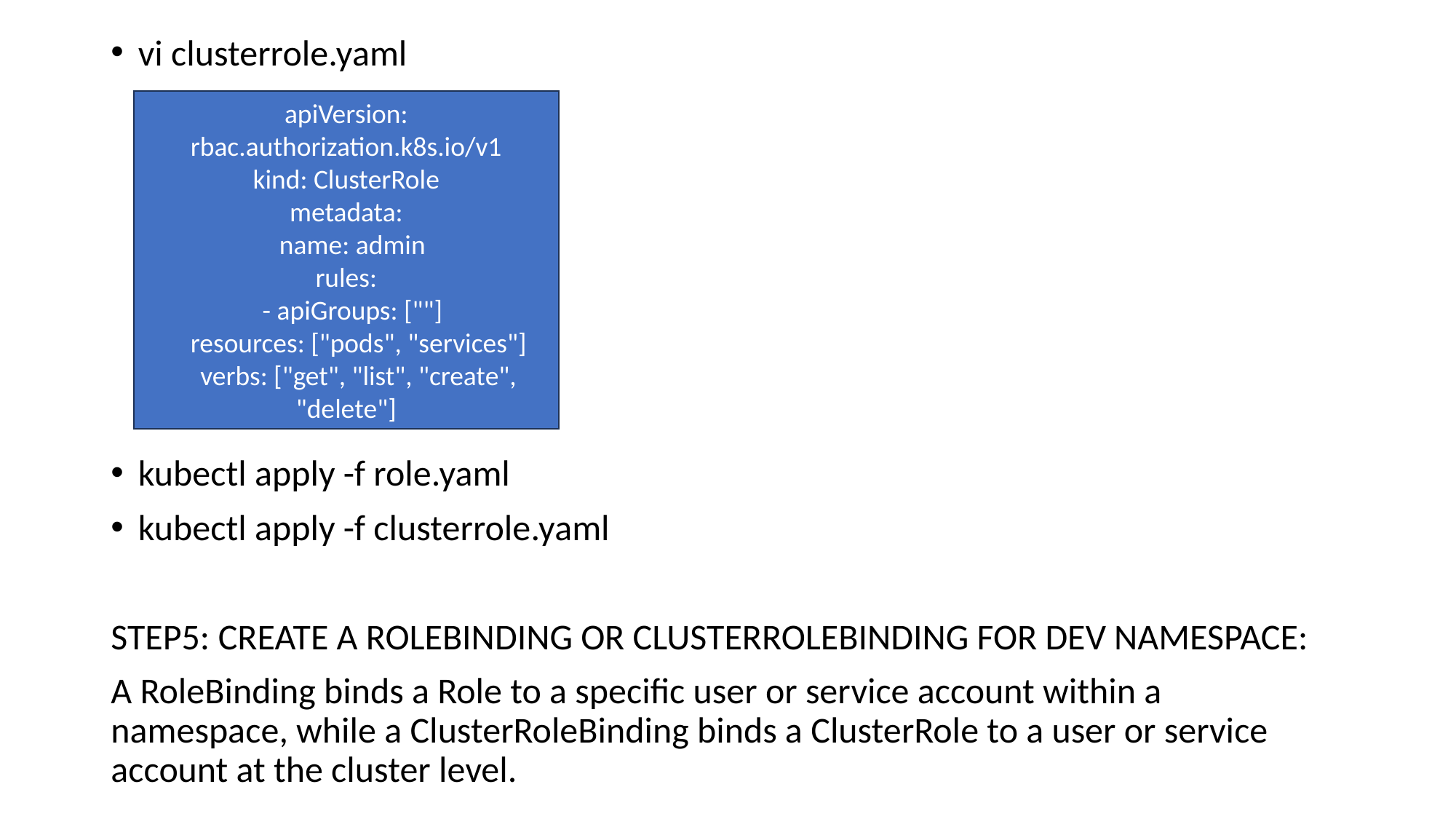

vi clusterrole.yaml

kubectl apply -f role.yaml
kubectl apply -f clusterrole.yaml

STEP5: CREATE A ROLEBINDING OR CLUSTERROLEBINDING FOR DEV NAMESPACE:
A RoleBinding binds a Role to a specific user or service account within a namespace, while a ClusterRoleBinding binds a ClusterRole to a user or service account at the cluster level.
apiVersion: rbac.authorization.k8s.io/v1
kind: ClusterRole
metadata:
  name: admin
rules:
  - apiGroups: [""]
    resources: ["pods", "services"]
    verbs: ["get", "list", "create", "delete"]